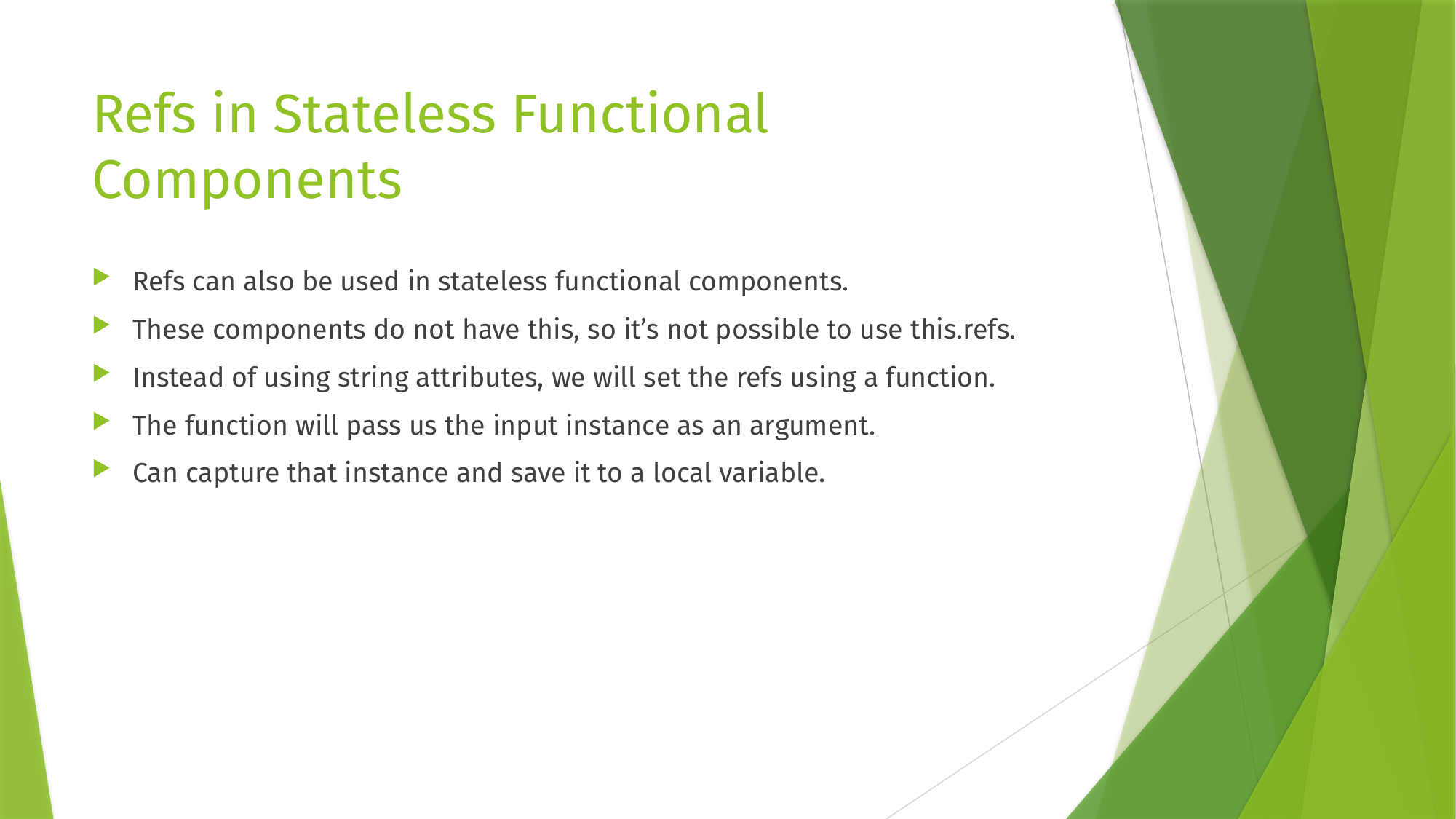

# Refs in Stateless Functional Components
Refs can also be used in stateless functional components.
These components do not have this, so it’s not possible to use this.refs.
Instead of using string attributes, we will set the refs using a function.
The function will pass us the input instance as an argument.
Can capture that instance and save it to a local variable.